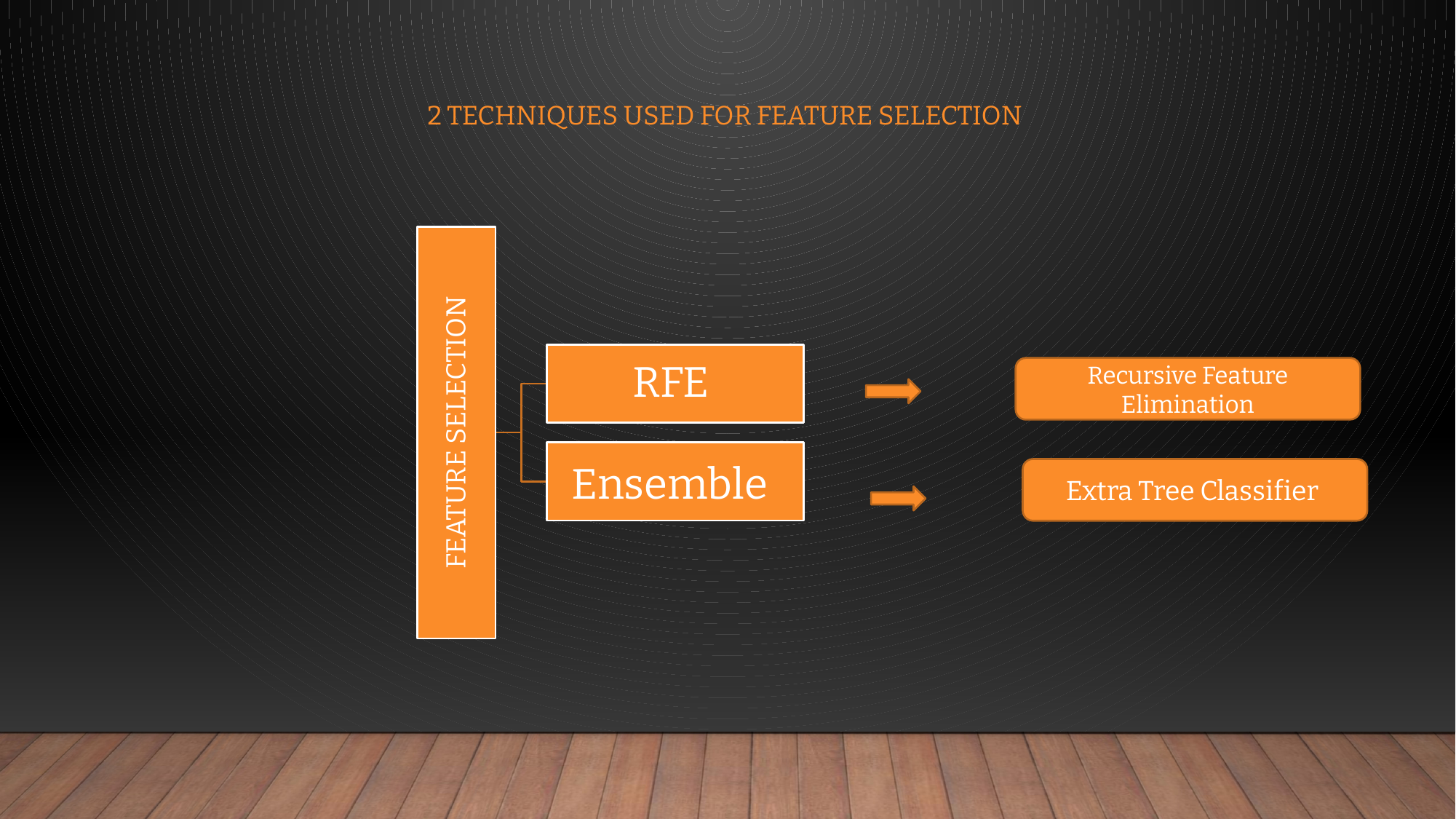

# 2 TECHNIQUES USED FOR FEATURE SELECTION

FEATURE SELECTION
RFE
Ensemble
Recursive Feature Elimination

Extra Tree Classifier